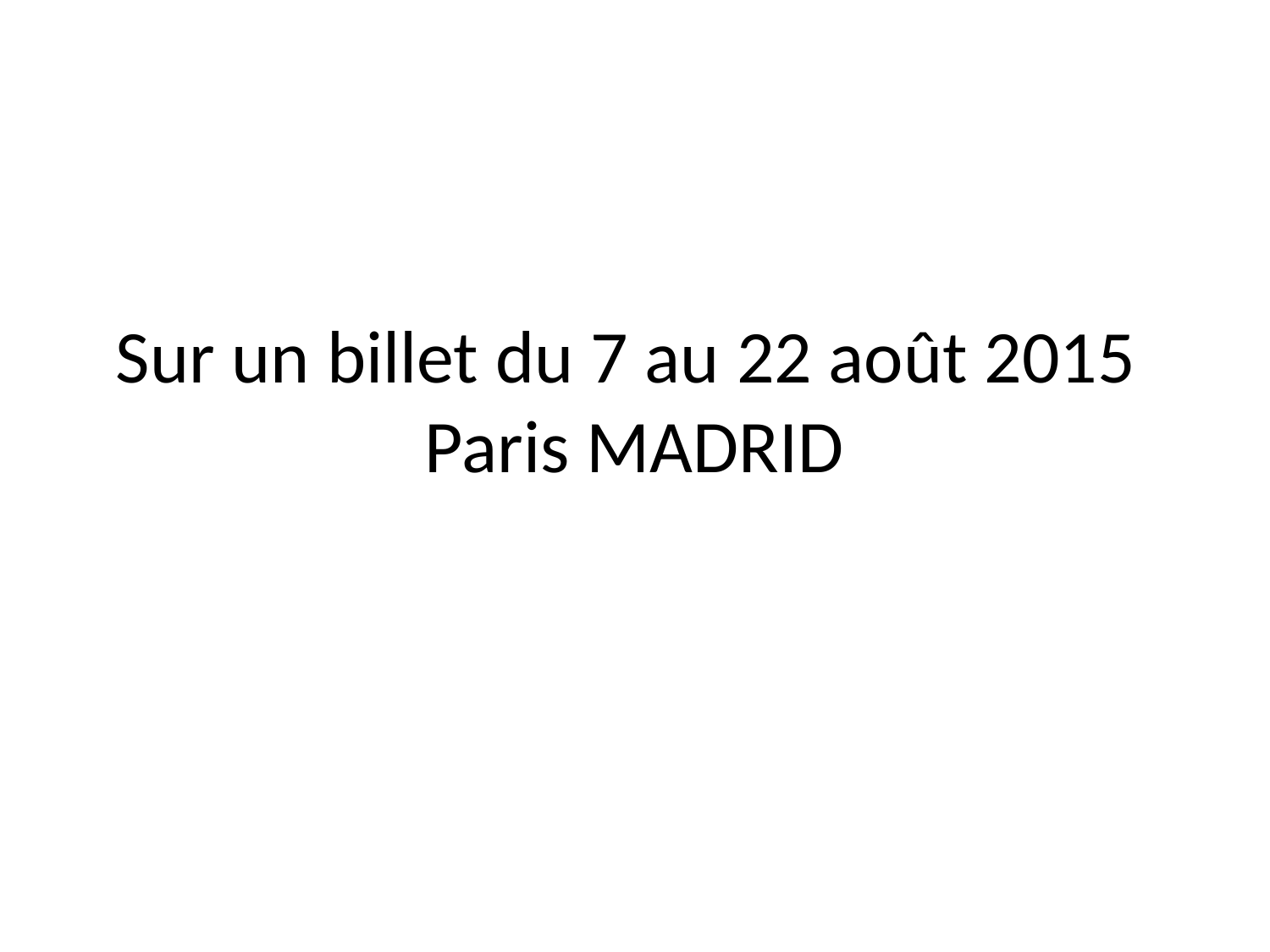

# Sur un billet du 7 au 22 août 2015 Paris MADRID